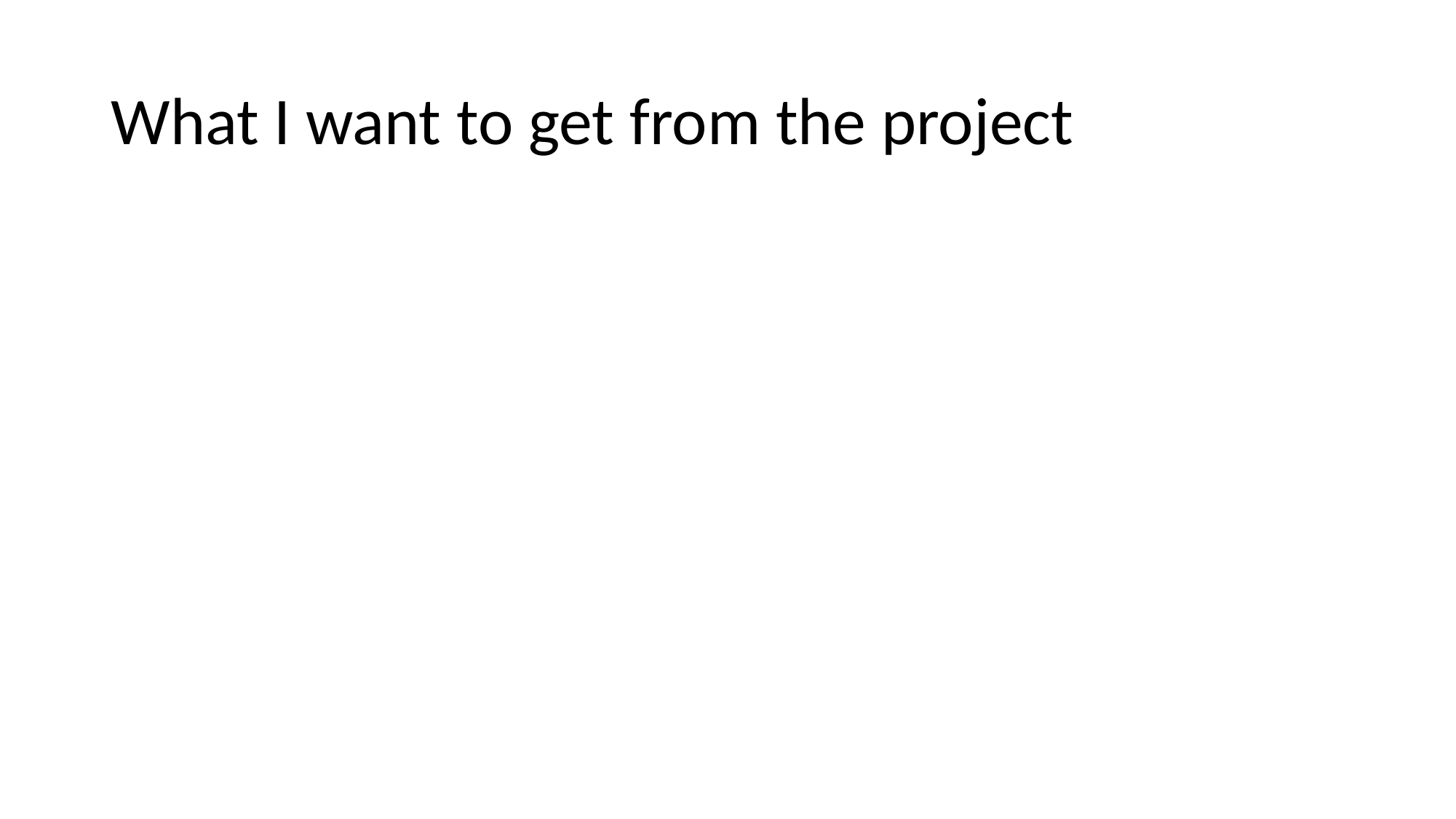

# What I want to get from the project